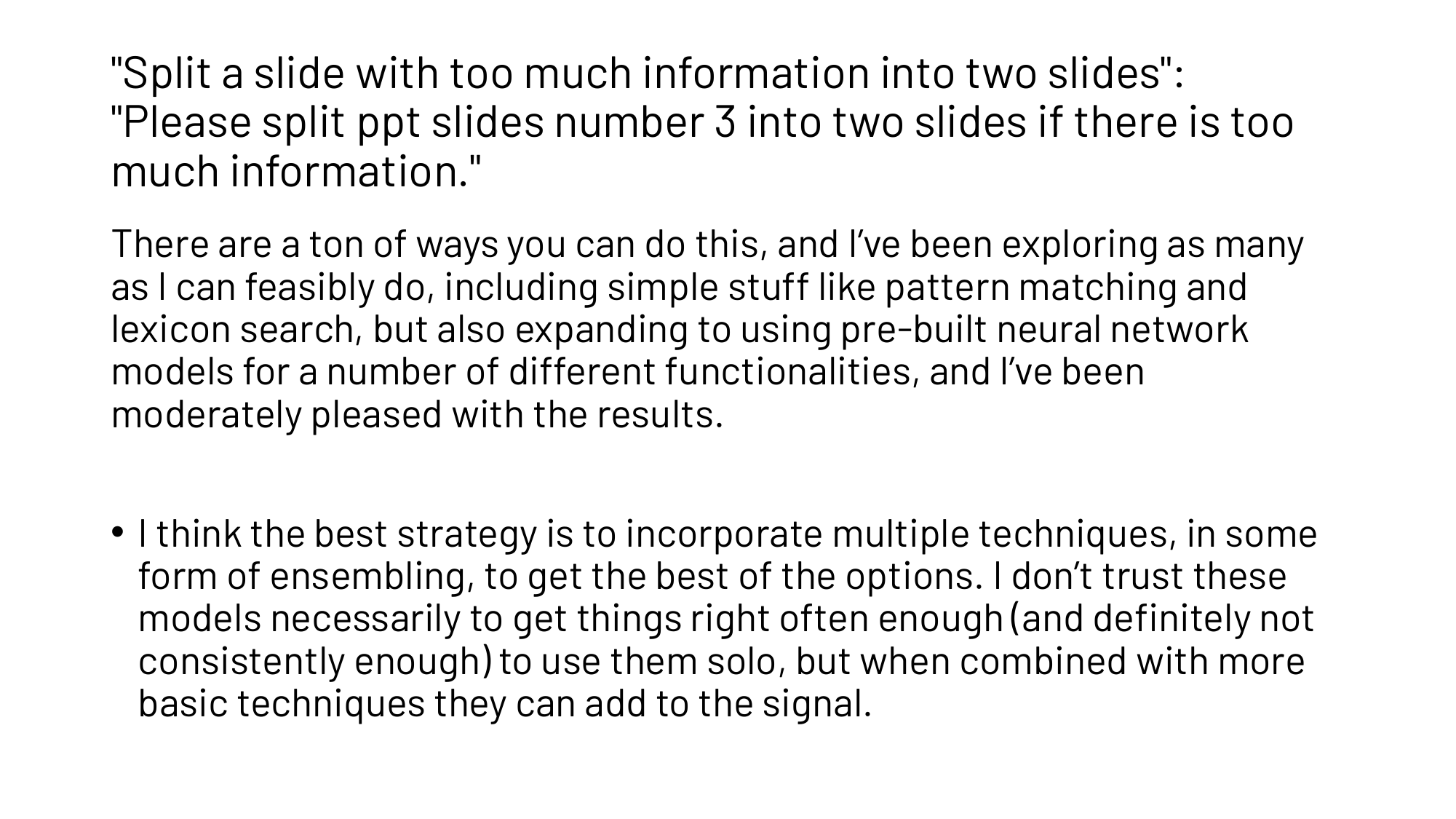

# "Split a slide with too much information into two slides": "Please split ppt slides number 3 into two slides if there is too much information."
There are a ton of ways you can do this, and I’ve been exploring as many as I can feasibly do, including simple stuff like pattern matching and lexicon search, but also expanding to using pre-built neural network models for a number of different functionalities, and I’ve been moderately pleased with the results.

I think the best strategy is to incorporate multiple techniques, in some form of ensembling, to get the best of the options. I don’t trust these models necessarily to get things right often enough (and definitely not consistently enough) to use them solo, but when combined with more basic techniques they can add to the signal.